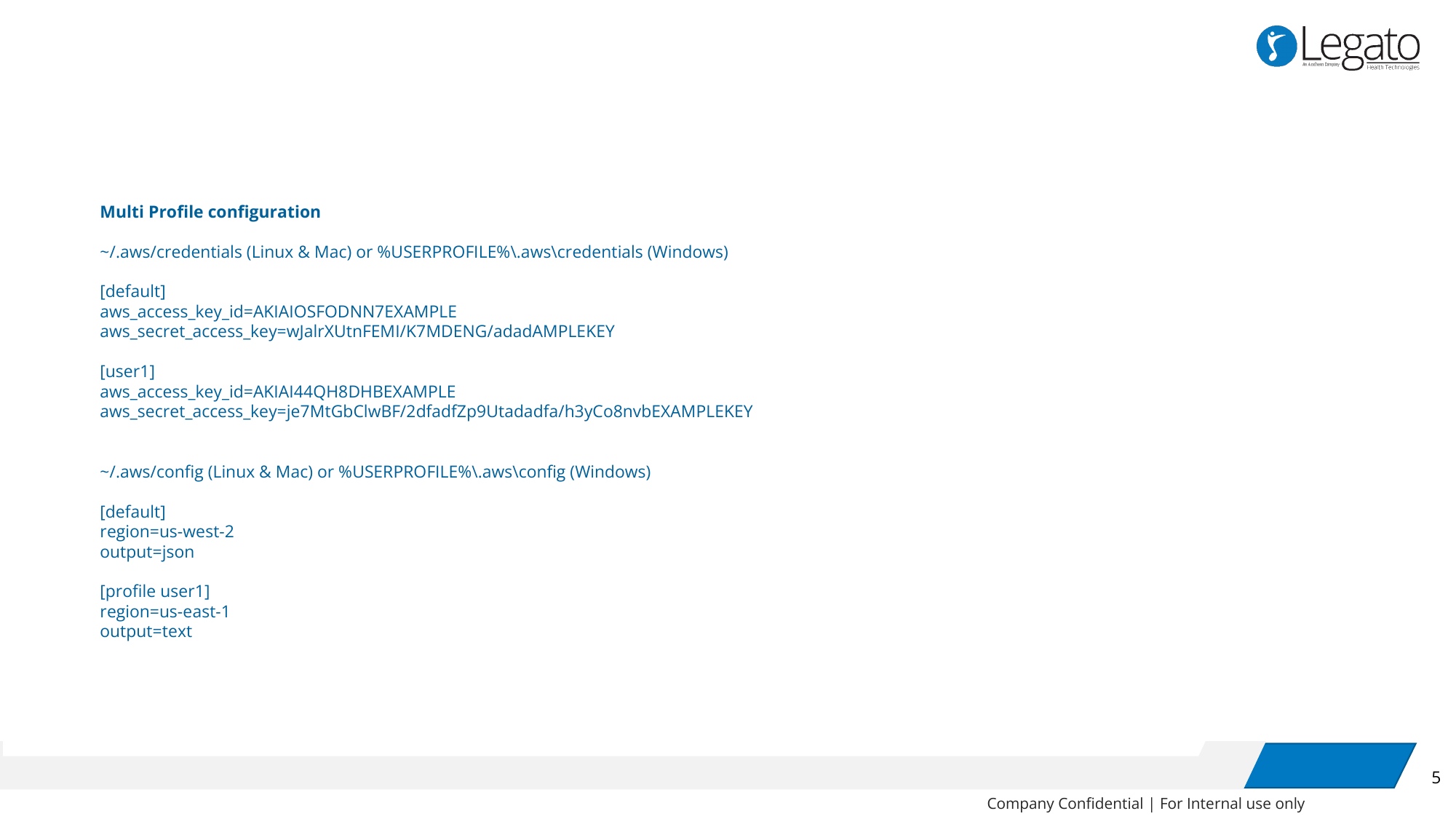

5/13/2020
Multi Profile configuration

~/.aws/credentials (Linux & Mac) or %USERPROFILE%\.aws\credentials (Windows)

[default]
aws_access_key_id=AKIAIOSFODNN7EXAMPLE
aws_secret_access_key=wJalrXUtnFEMI/K7MDENG/adadAMPLEKEY

[user1]
aws_access_key_id=AKIAI44QH8DHBEXAMPLE
aws_secret_access_key=je7MtGbClwBF/2dfadfZp9Utadadfa/h3yCo8nvbEXAMPLEKEY

~/.aws/config (Linux & Mac) or %USERPROFILE%\.aws\config (Windows)

[default]
region=us-west-2
output=json

[profile user1]
region=us-east-1
output=text

5